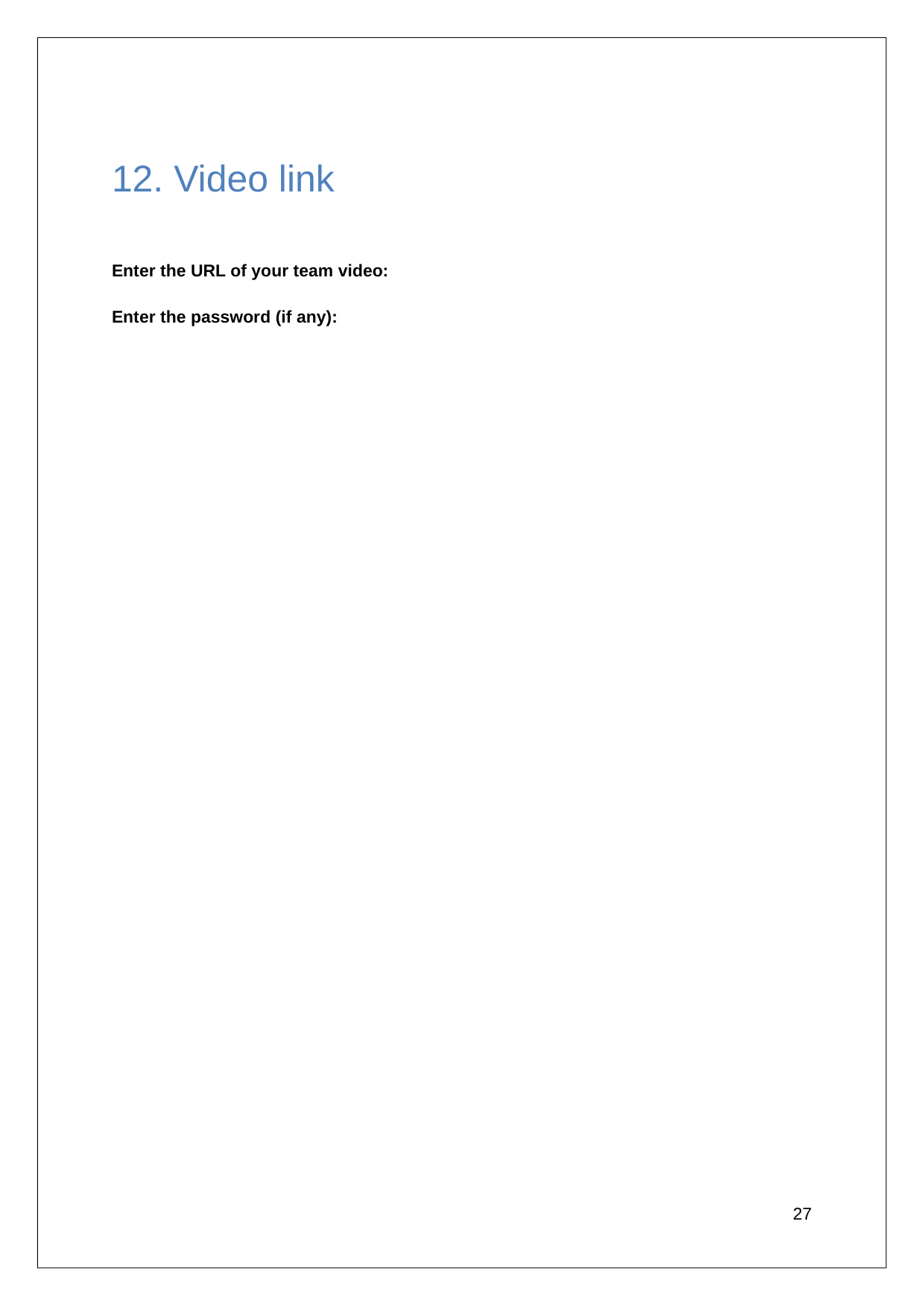

# 12. Video link
Enter the URL of your team video:

Enter the password (if any):
27